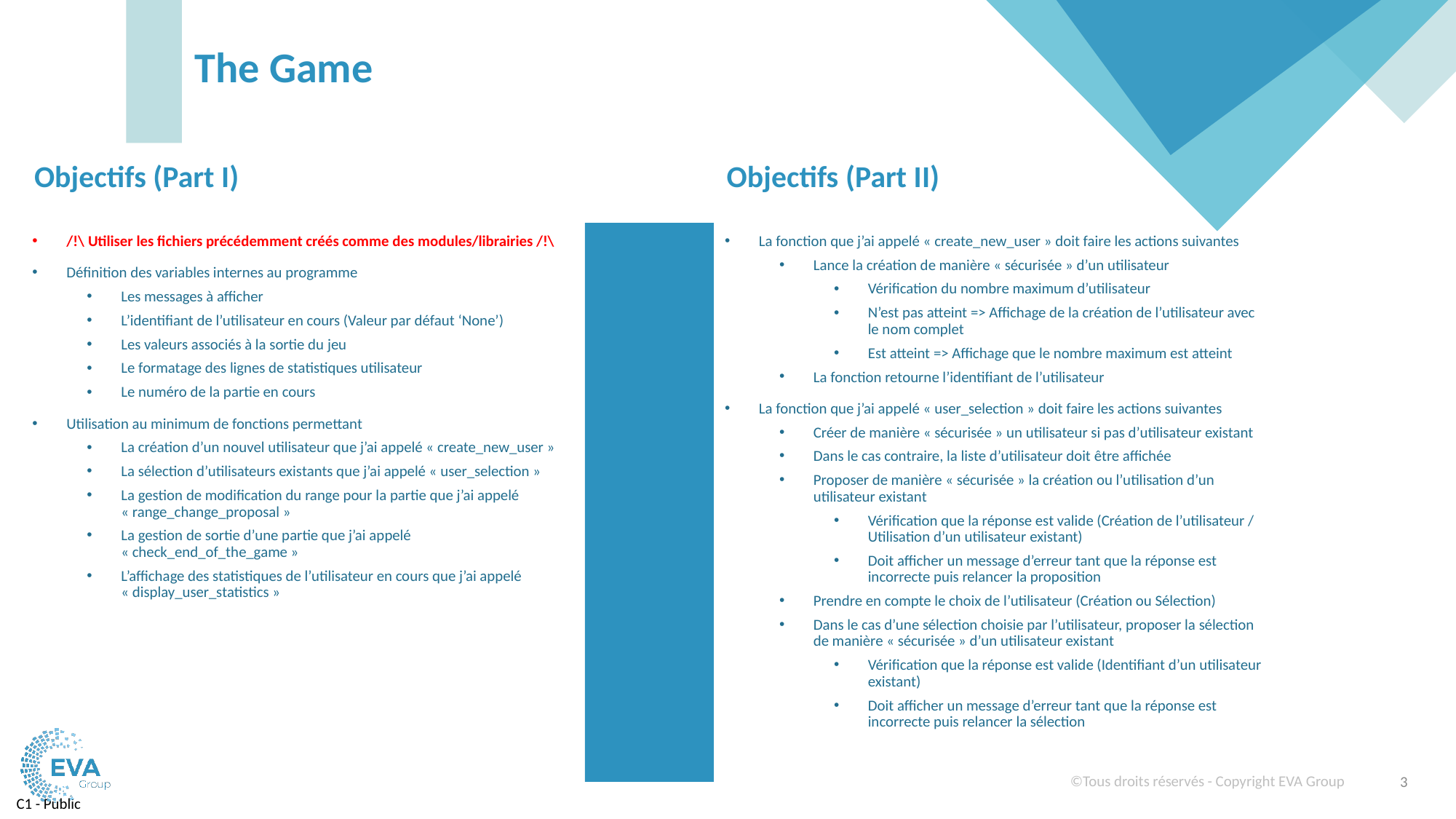

# The Game
Objectifs (Part I)
Objectifs (Part II)

/!\ Utiliser les fichiers précédemment créés comme des modules/librairies /!\
Définition des variables internes au programme
Les messages à afficher
L’identifiant de l’utilisateur en cours (Valeur par défaut ‘None’)
Les valeurs associés à la sortie du jeu
Le formatage des lignes de statistiques utilisateur
Le numéro de la partie en cours
Utilisation au minimum de fonctions permettant
La création d’un nouvel utilisateur que j’ai appelé « create_new_user »
La sélection d’utilisateurs existants que j’ai appelé « user_selection »
La gestion de modification du range pour la partie que j’ai appelé « range_change_proposal »
La gestion de sortie d’une partie que j’ai appelé « check_end_of_the_game »
L’affichage des statistiques de l’utilisateur en cours que j’ai appelé « display_user_statistics »

La fonction que j’ai appelé « create_new_user » doit faire les actions suivantes
Lance la création de manière « sécurisée » d’un utilisateur
Vérification du nombre maximum d’utilisateur
N’est pas atteint => Affichage de la création de l’utilisateur avec le nom complet
Est atteint => Affichage que le nombre maximum est atteint
La fonction retourne l’identifiant de l’utilisateur
La fonction que j’ai appelé « user_selection » doit faire les actions suivantes
Créer de manière « sécurisée » un utilisateur si pas d’utilisateur existant
Dans le cas contraire, la liste d’utilisateur doit être affichée
Proposer de manière « sécurisée » la création ou l’utilisation d’un utilisateur existant
Vérification que la réponse est valide (Création de l’utilisateur / Utilisation d’un utilisateur existant)
Doit afficher un message d’erreur tant que la réponse est incorrecte puis relancer la proposition
Prendre en compte le choix de l’utilisateur (Création ou Sélection)
Dans le cas d’une sélection choisie par l’utilisateur, proposer la sélection de manière « sécurisée » d’un utilisateur existant
Vérification que la réponse est valide (Identifiant d’un utilisateur existant)
Doit afficher un message d’erreur tant que la réponse est incorrecte puis relancer la sélection